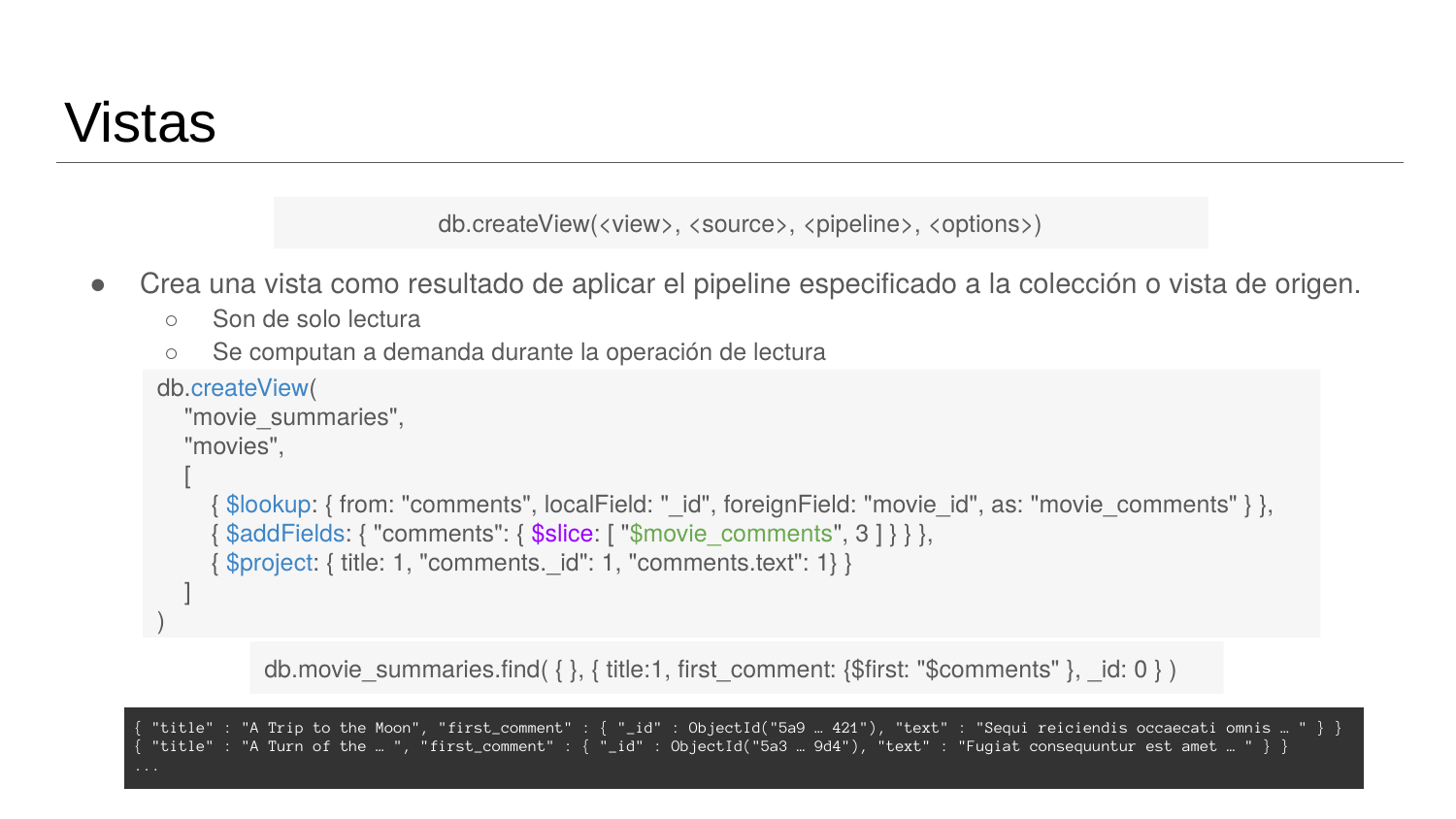

# Vistas
db.createView(<view>, <source>, <pipeline>, <options>)
Crea una vista como resultado de aplicar el pipeline especificado a la colección o vista de origen.
Son de solo lectura
Se computan a demanda durante la operación de lectura

db.createView(
    "movie_summaries",
    "movies",
    [
        { $lookup: { from: "comments", localField: "_id", foreignField: "movie_id", as: "movie_comments" } },
        { $addFields: { "comments": { $slice: [ "$movie_comments", 3 ] } } },
        { $project: { title: 1, "comments._id": 1, "comments.text": 1} }
    ]
)
db.movie_summaries.find( { }, { title:1, first_comment: {$first: "$comments" }, _id: 0 } )
| { "title" : "A Trip to the Moon", "first\_comment" : { "\_id" : ObjectId("5a9 … 421"), "text" : "Sequi reiciendis occaecati omnis … " } } { "title" : "A Turn of the … ", "first\_comment" : { "\_id" : ObjectId("5a3 … 9d4"), "text" : "Fugiat consequuntur est amet … " } } ... |
| --- |